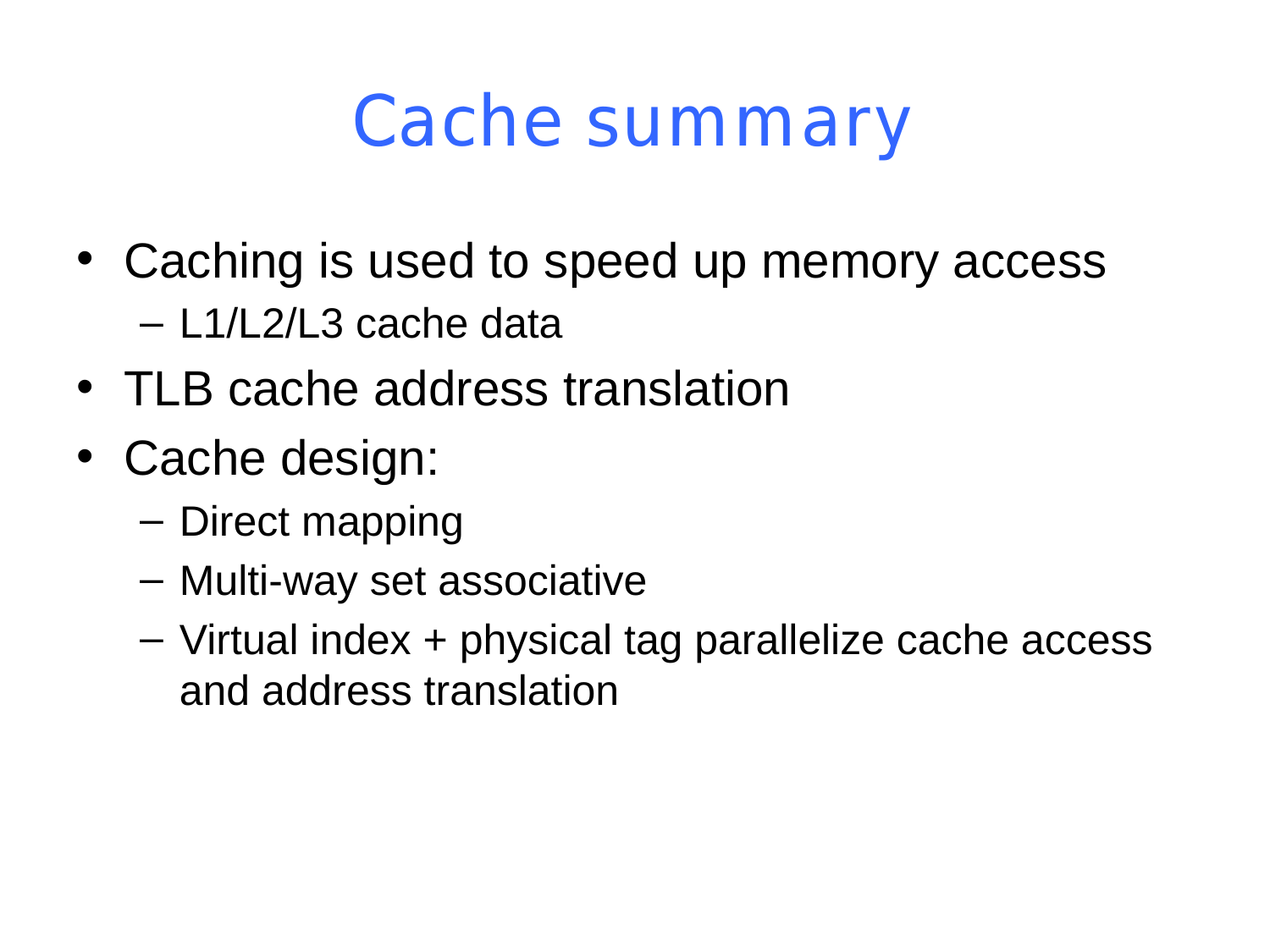

# Cache summary
Caching is used to speed up memory access
L1/L2/L3 cache data
TLB cache address translation
Cache design:
Direct mapping
Multi-way set associative
Virtual index + physical tag parallelize cache access and address translation